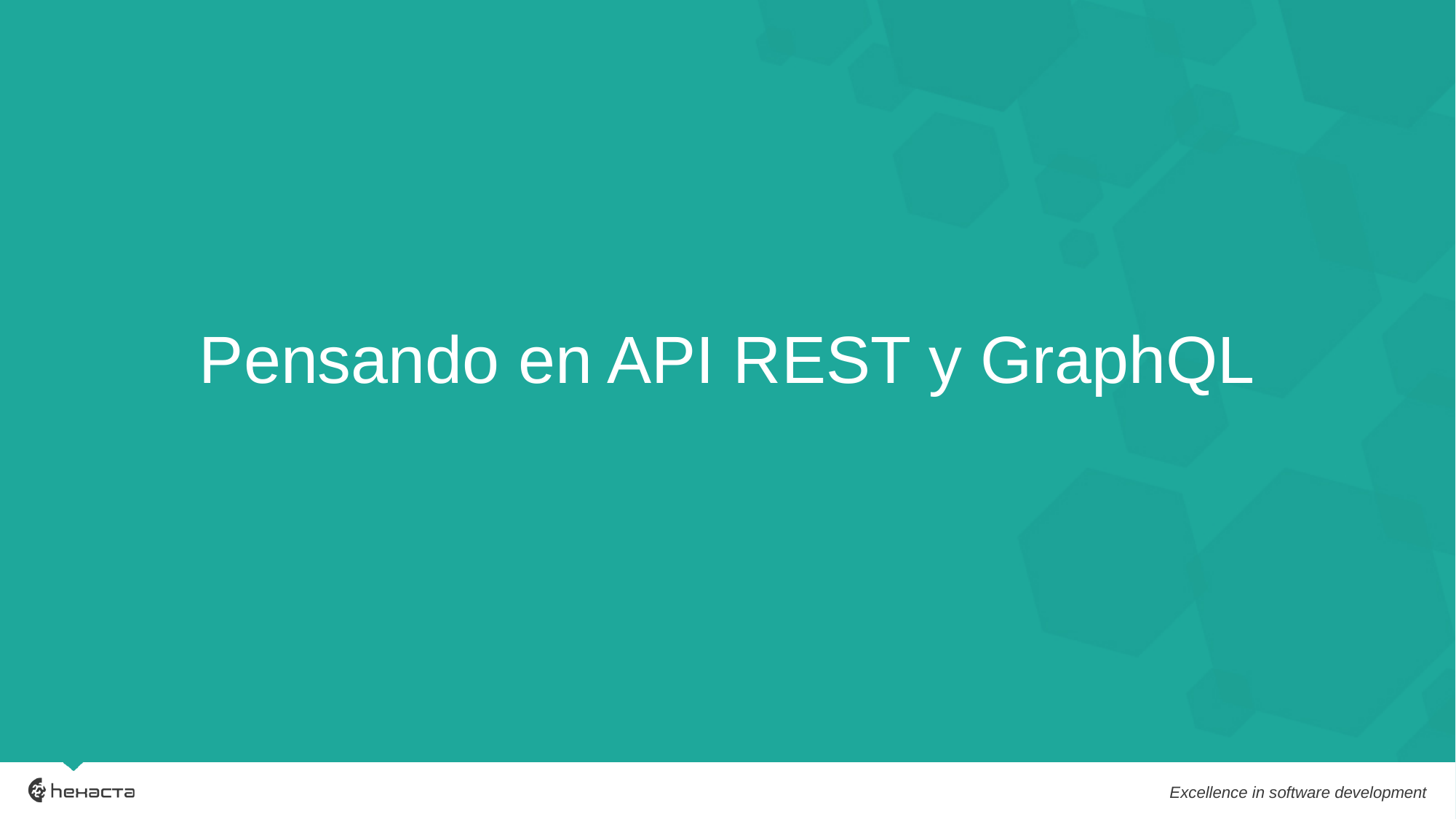

# Pensando en API REST y GraphQL